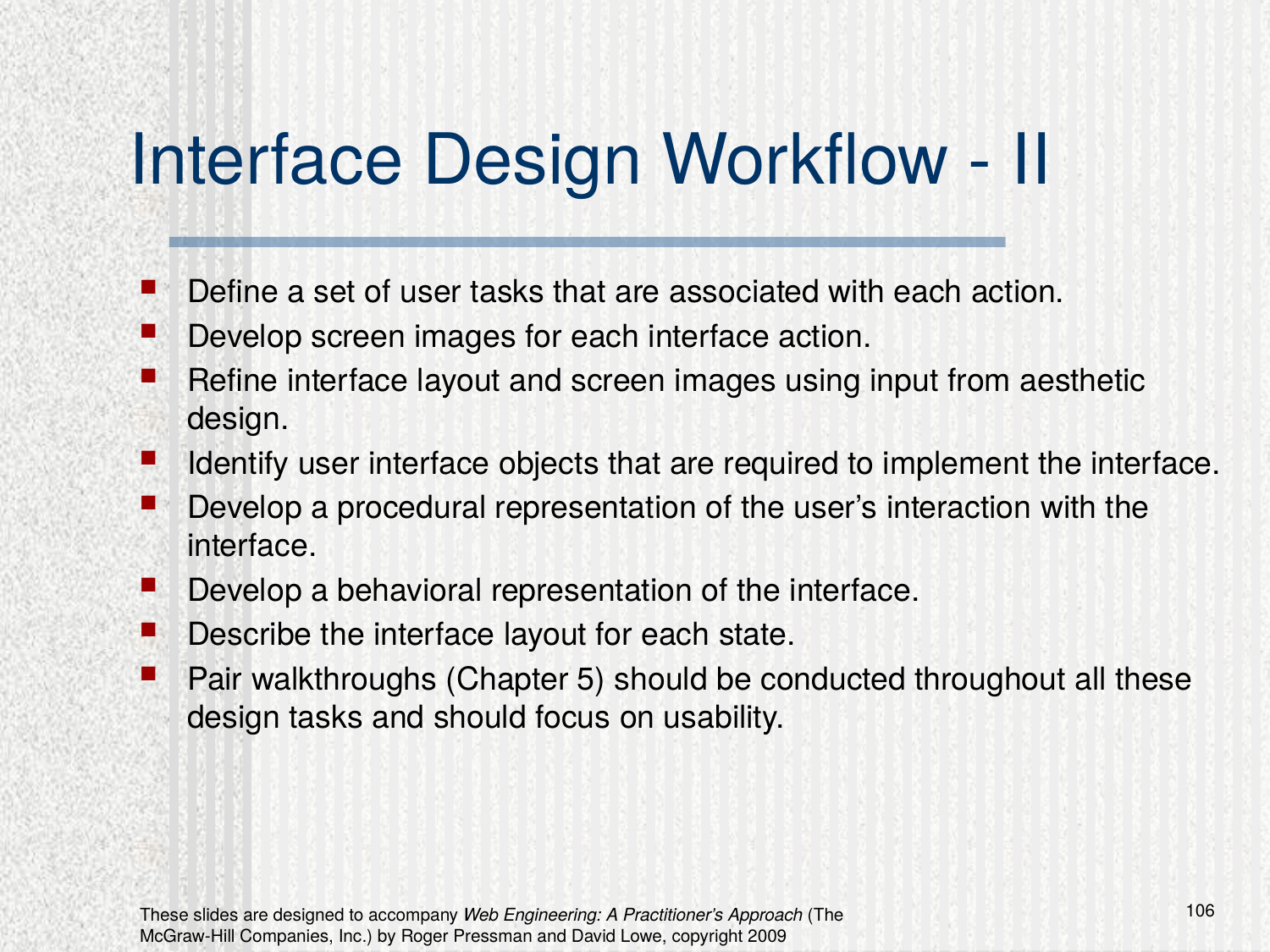

# Interface Design Workflow - II
Define a set of user tasks that are associated with each action.
Develop screen images for each interface action.
Refine interface layout and screen images using input from aesthetic design.
Identify user interface objects that are required to implement the interface.
Develop a procedural representation of the user’s interaction with the interface.
Develop a behavioral representation of the interface.
Describe the interface layout for each state.
Pair walkthroughs (Chapter 5) should be conducted throughout all these design tasks and should focus on usability.
106
These slides are designed to accompany Web Engineering: A Practitioner’s Approach (The McGraw-Hill Companies, Inc.) by Roger Pressman and David Lowe, copyright 2009